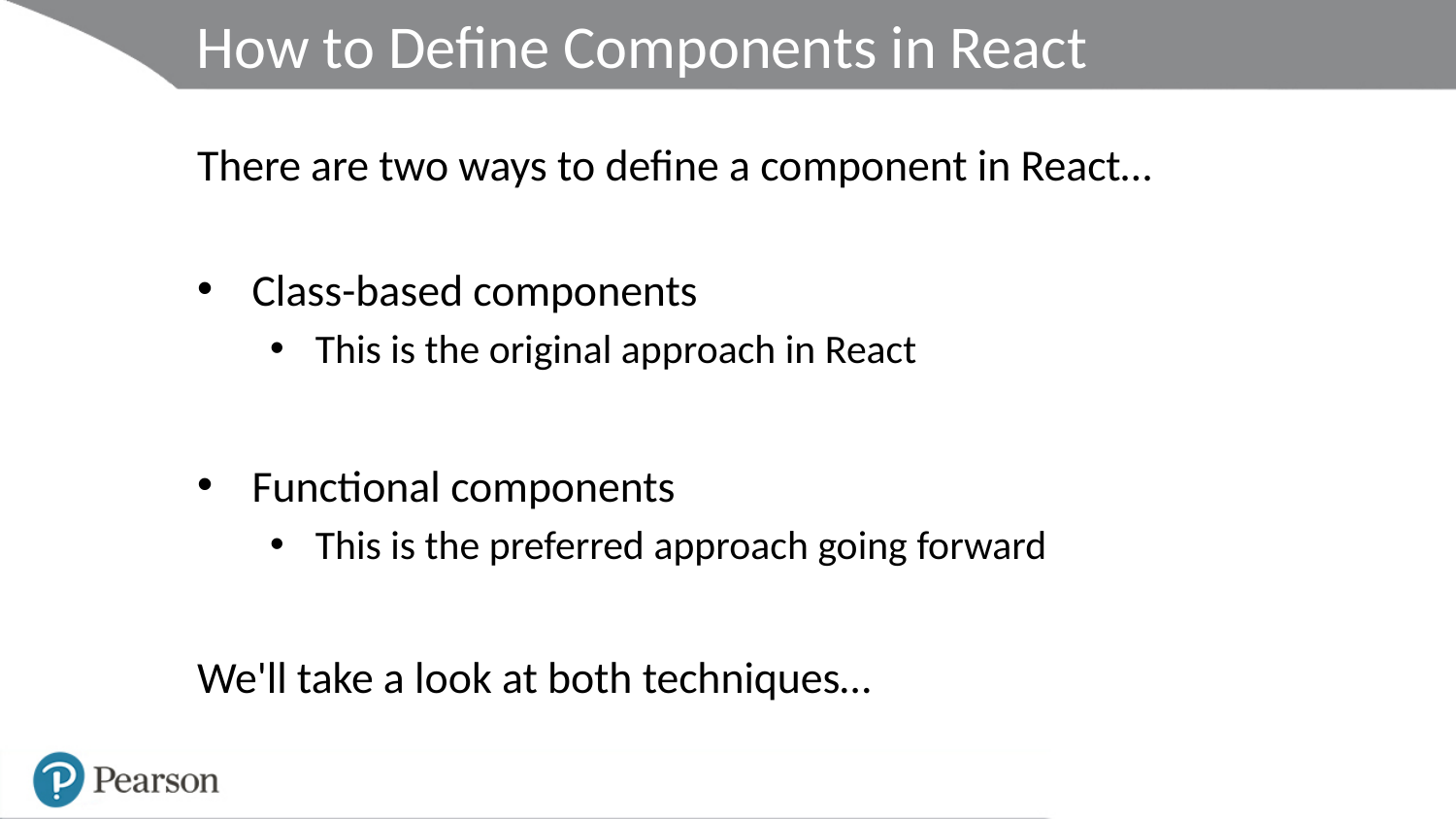

# How to Define Components in React
There are two ways to define a component in React…

Class-based components
This is the original approach in React

Functional components
This is the preferred approach going forward

We'll take a look at both techniques…